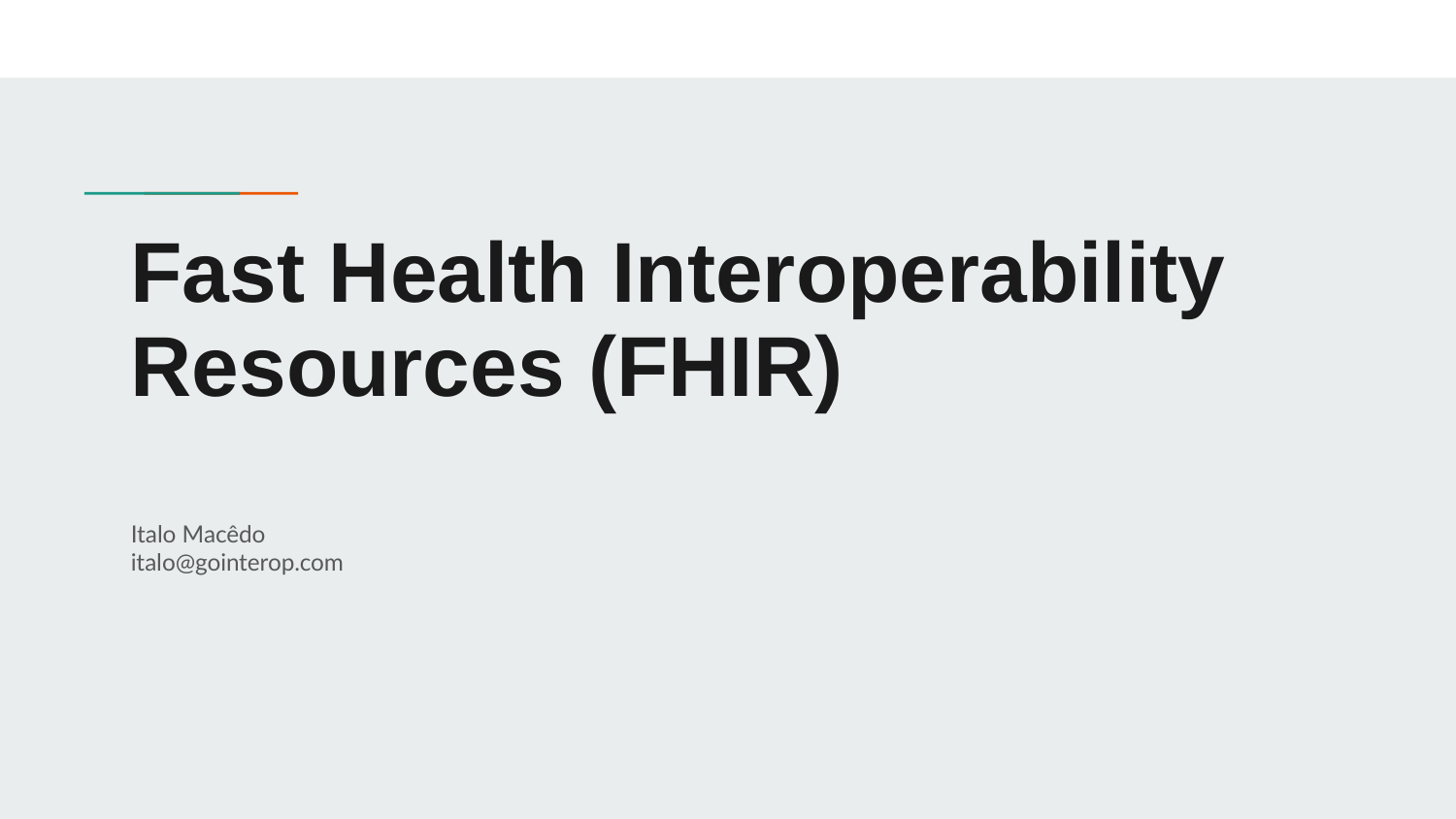

# Fast Health Interoperability Resources (FHIR)
Italo Macêdo
italo@gointerop.com